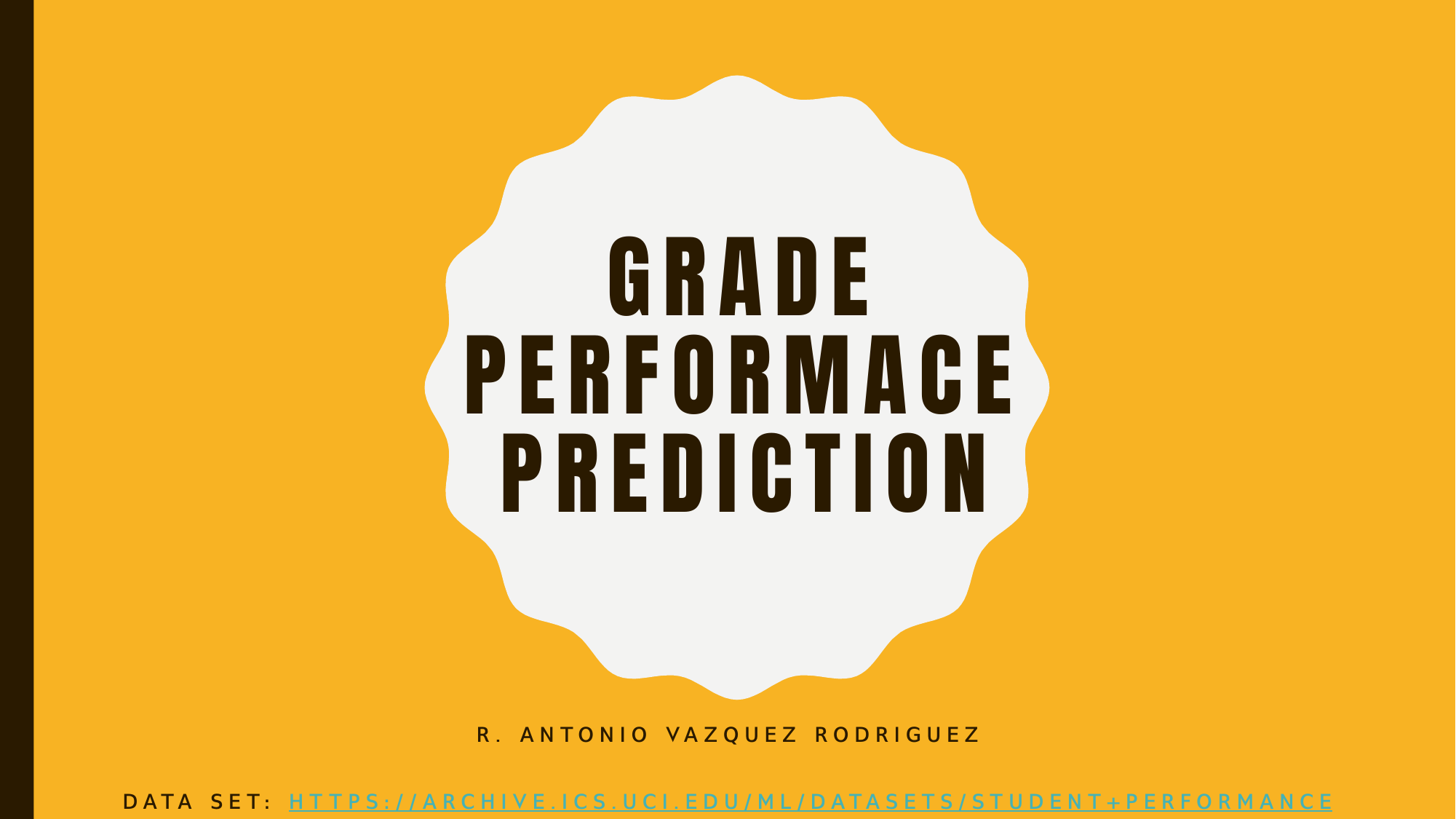

# Grade performace prediction
r. Antonio Vazquez Rodriguez

Data set: https://archive.ics.uci.edu/ml/datasets/Student+Performance